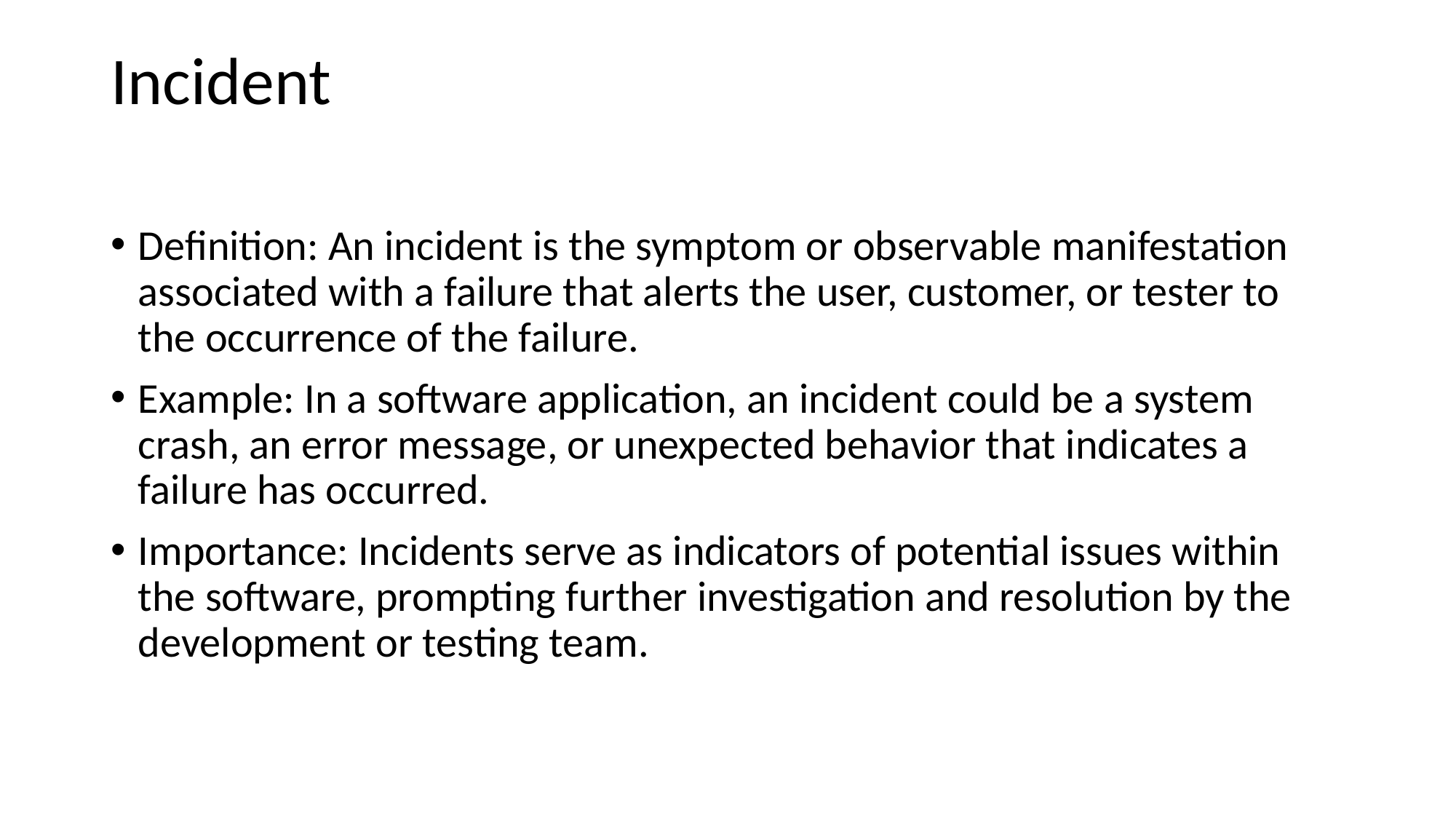

# Incident
Definition: An incident is the symptom or observable manifestation associated with a failure that alerts the user, customer, or tester to the occurrence of the failure.
Example: In a software application, an incident could be a system crash, an error message, or unexpected behavior that indicates a failure has occurred.
Importance: Incidents serve as indicators of potential issues within the software, prompting further investigation and resolution by the development or testing team.